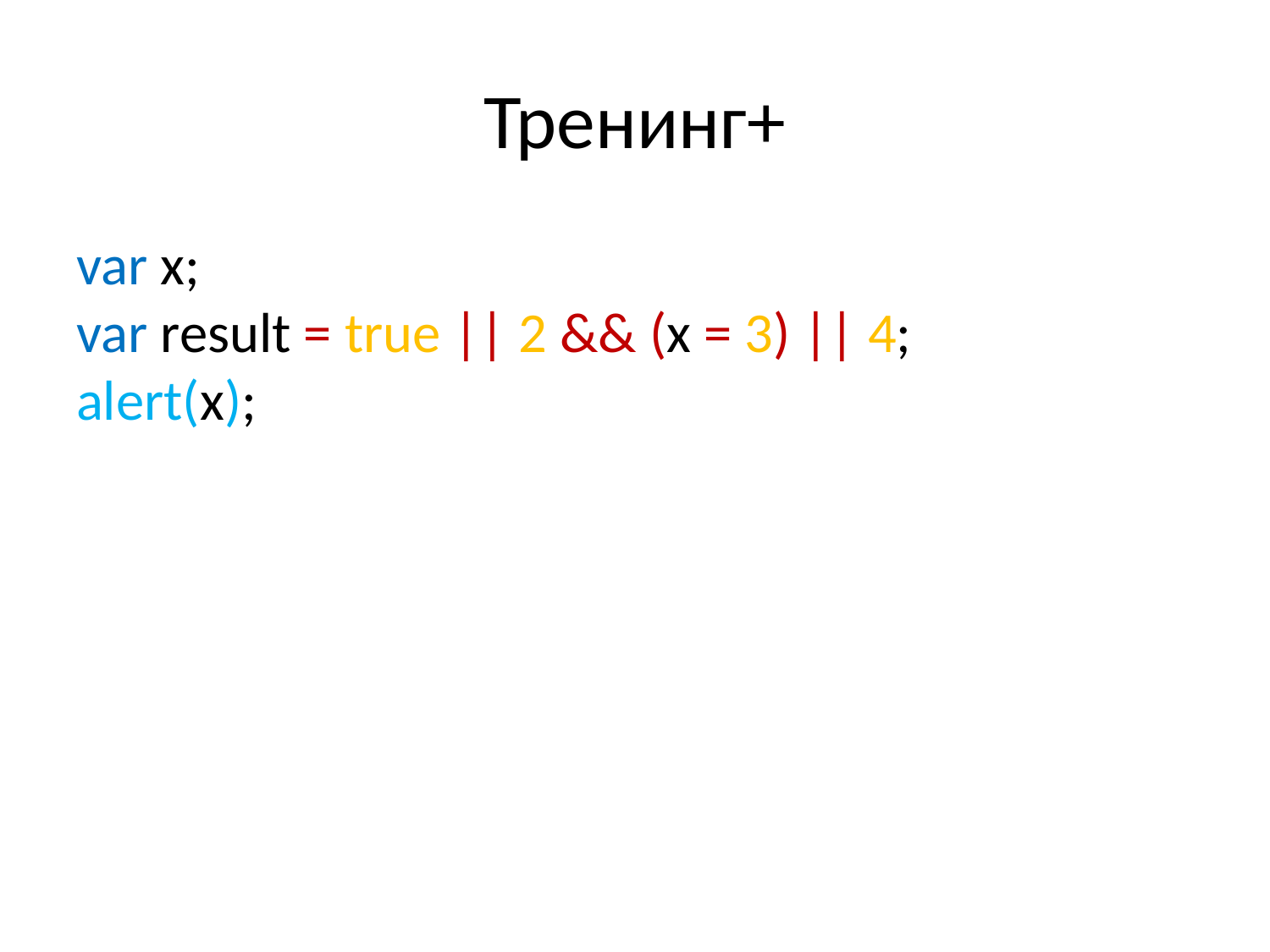

# Тренинг+
var x;
var result = true || 2 && (x = 3) || 4;
alert(x);